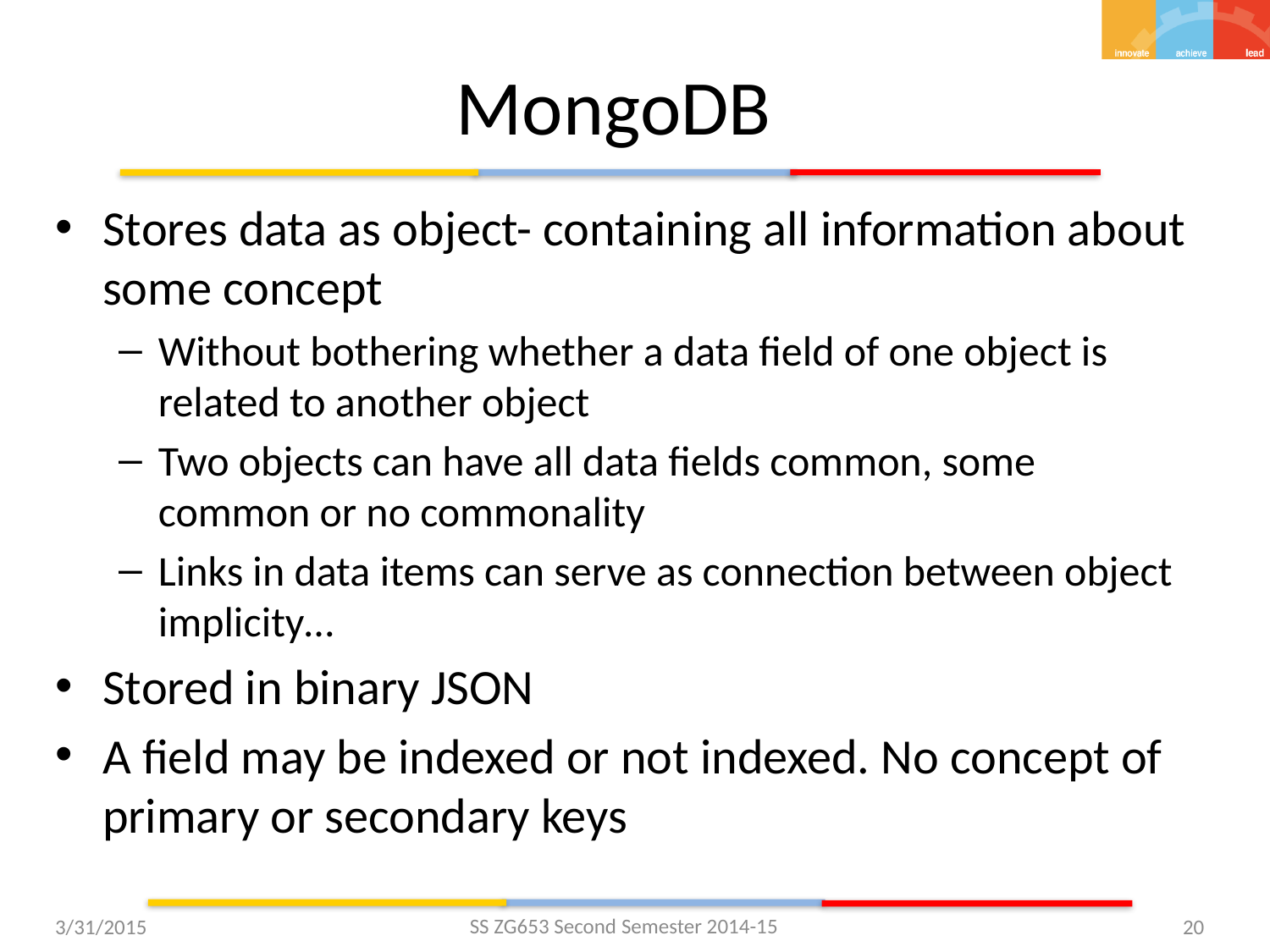

# MongoDB
Stores data as object- containing all information about some concept
Without bothering whether a data field of one object is related to another object
Two objects can have all data fields common, some common or no commonality
Links in data items can serve as connection between object implicity…
Stored in binary JSON
A field may be indexed or not indexed. No concept of primary or secondary keys
SS ZG653 Second Semester 2014-15
3/31/2015
20